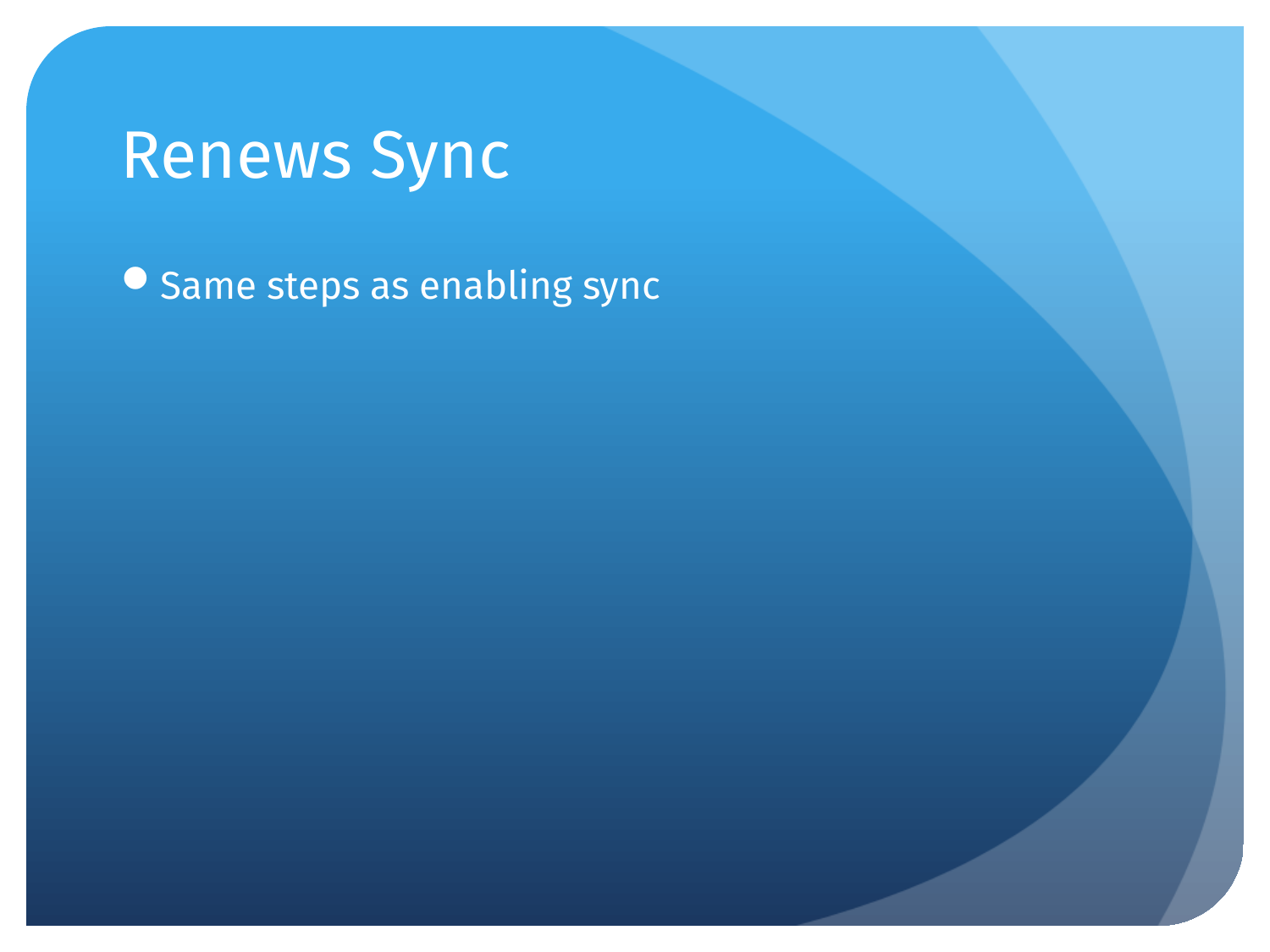

# Renews Sync
Same steps as enabling sync